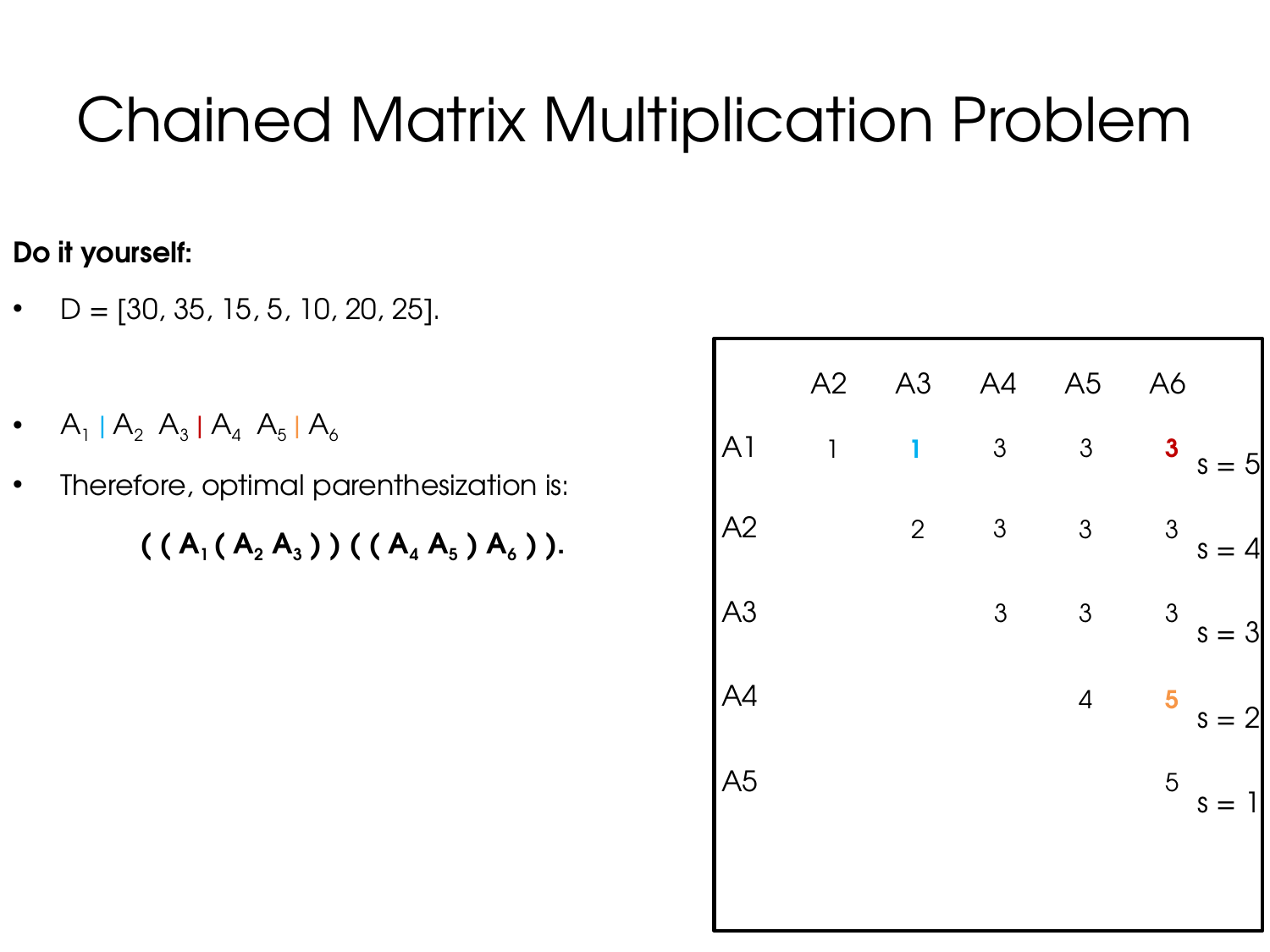

# Chained Matrix Multiplication Problem
Do it yourself:
D = [30, 35, 15, 5, 10, 20, 25].

A1  | A2  A3 | A4  A5 | A6
Therefore, optimal parenthesization is:
	( ( A1 ( A2  A3 ) ) ( ( A4  A5  ) A6  ) ).

A2
A3
A4
A5
A6
A1
3
3
3
1
1
s = 5
A2
3
2
3
3
s = 4
A3
3
3
3
s = 3
A4
4
5
s = 2
A5
5
s = 1